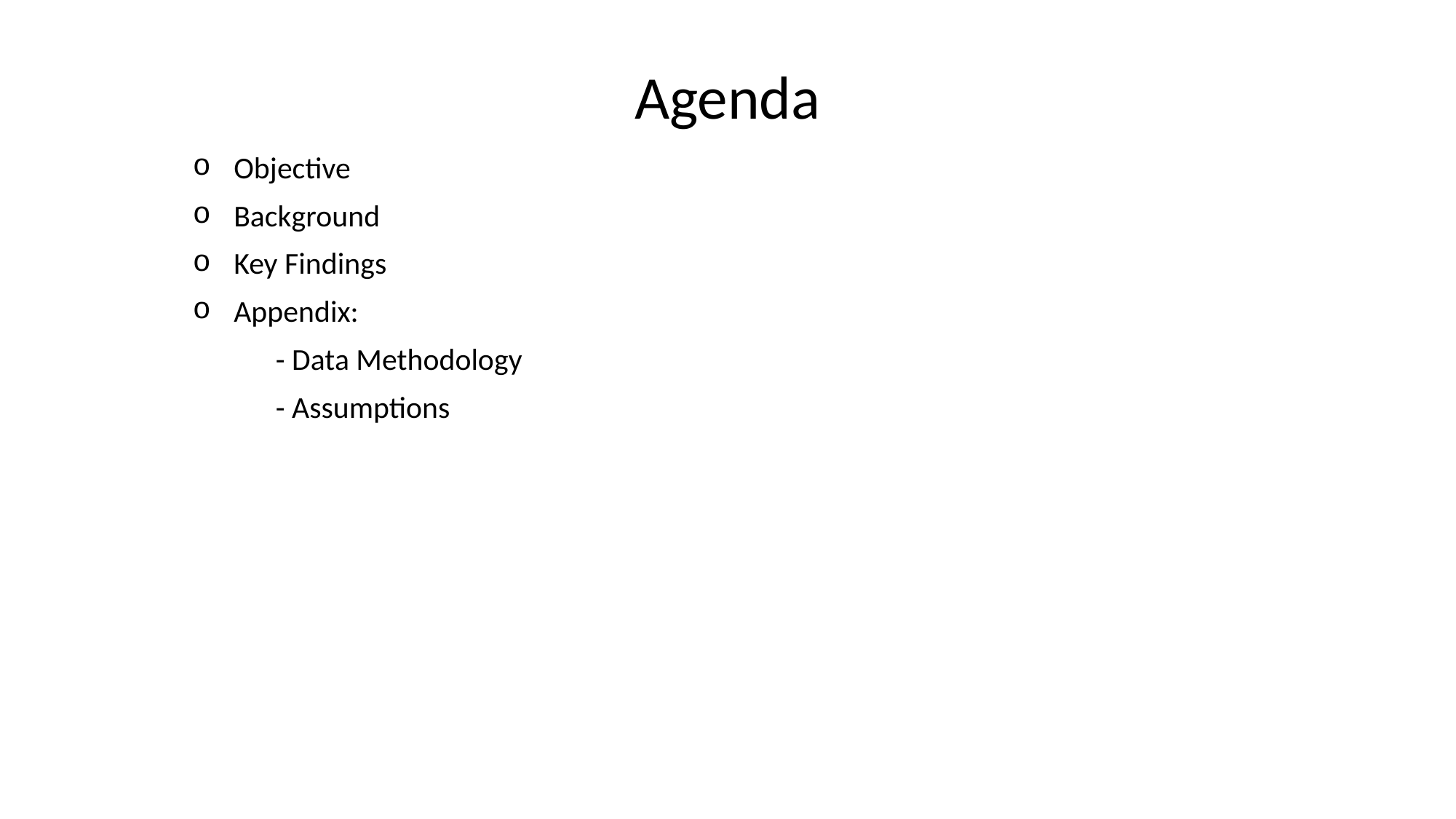

# Agenda
Objective
Background
Key Findings
Appendix:
            - Data Methodology
            - Assumptions